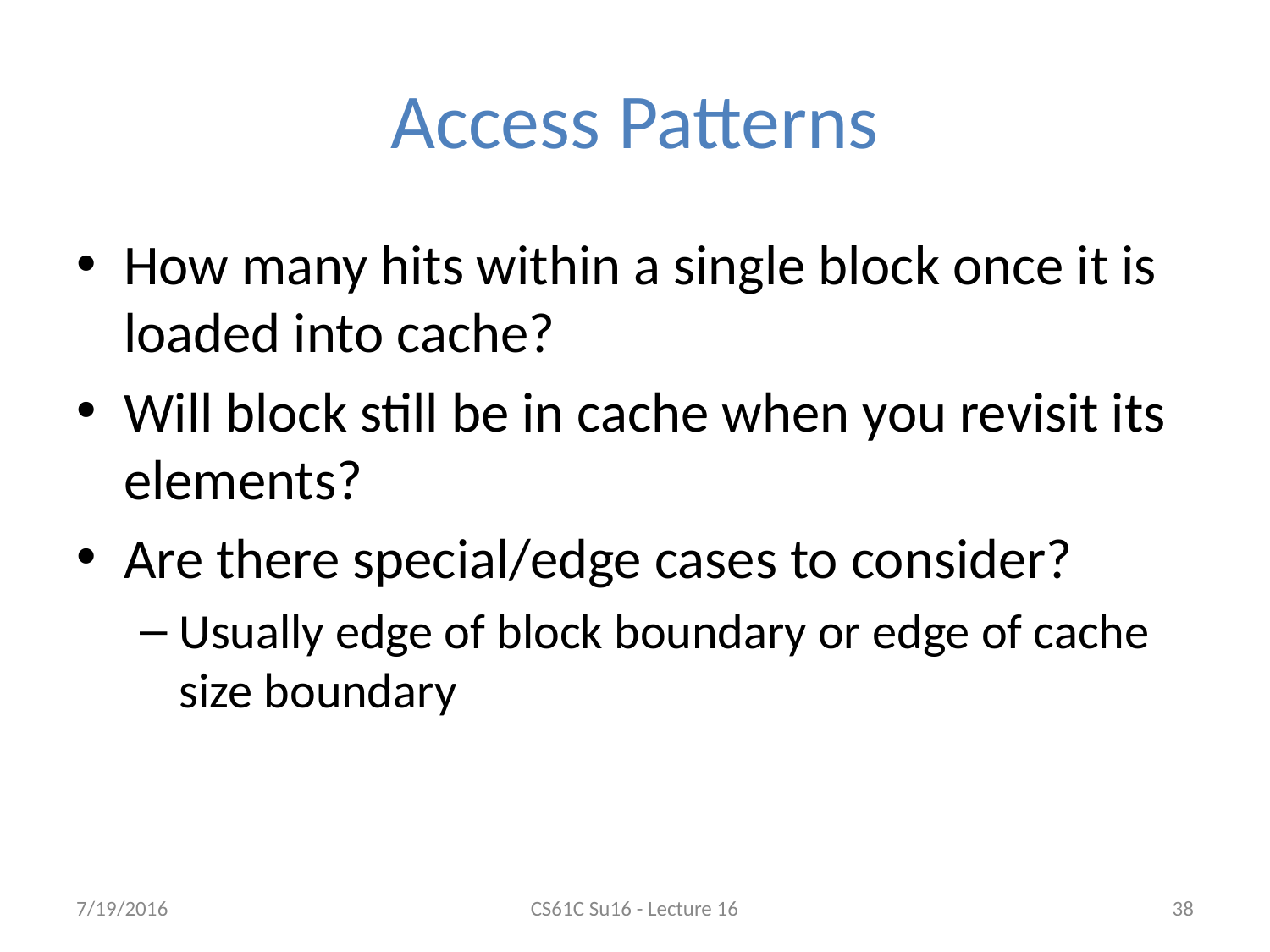

# Access Patterns
How many hits within a single block once it is loaded into cache?
Will block still be in cache when you revisit its elements?
Are there special/edge cases to consider?
Usually edge of block boundary or edge of cache size boundary
7/19/2016
CS61C Su16 - Lecture 16
38